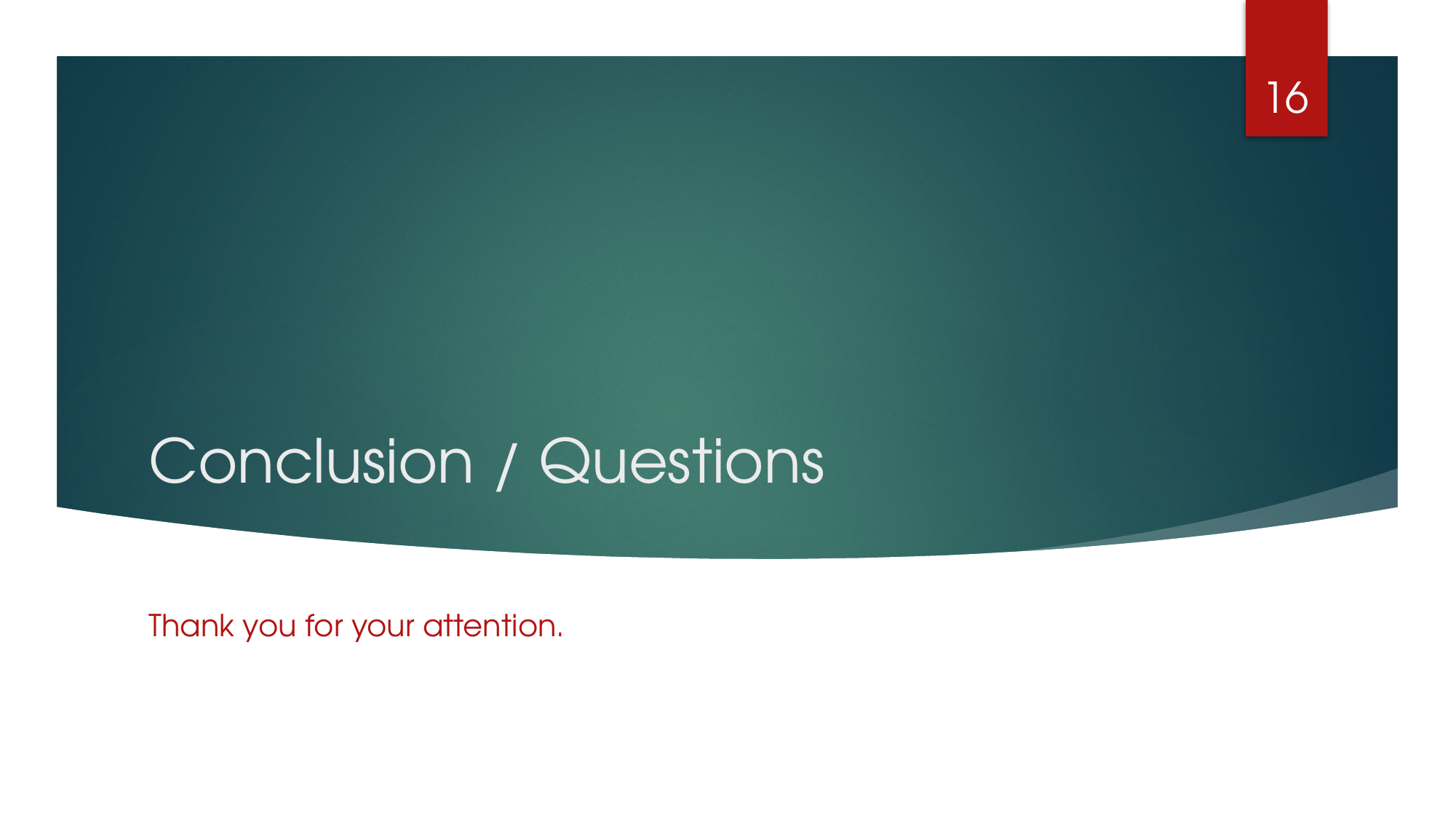

16
# Conclusion / Questions
Thank you for your attention.